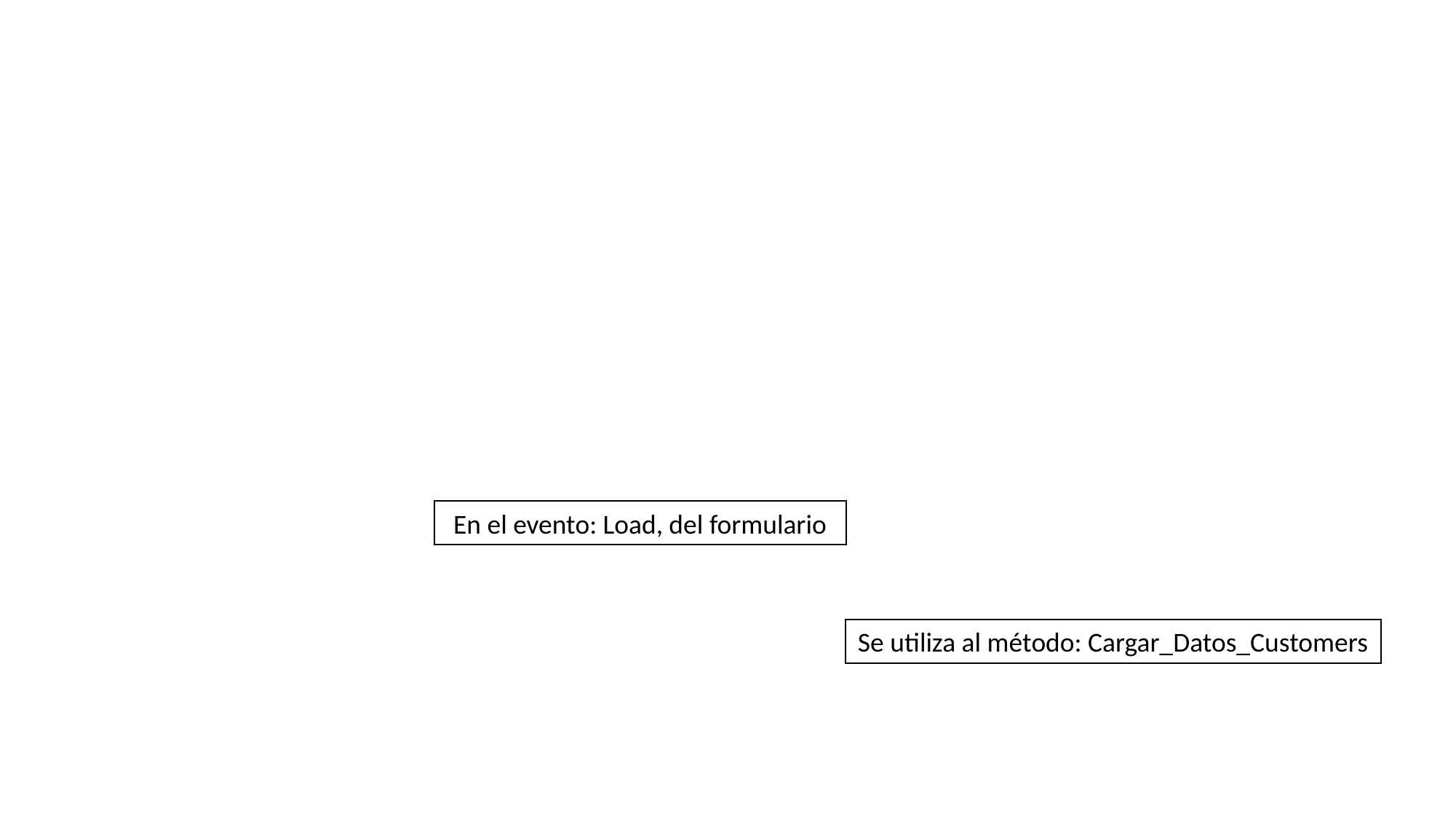

En el evento: Load, del formulario
Se utiliza al método: Cargar_Datos_Customers